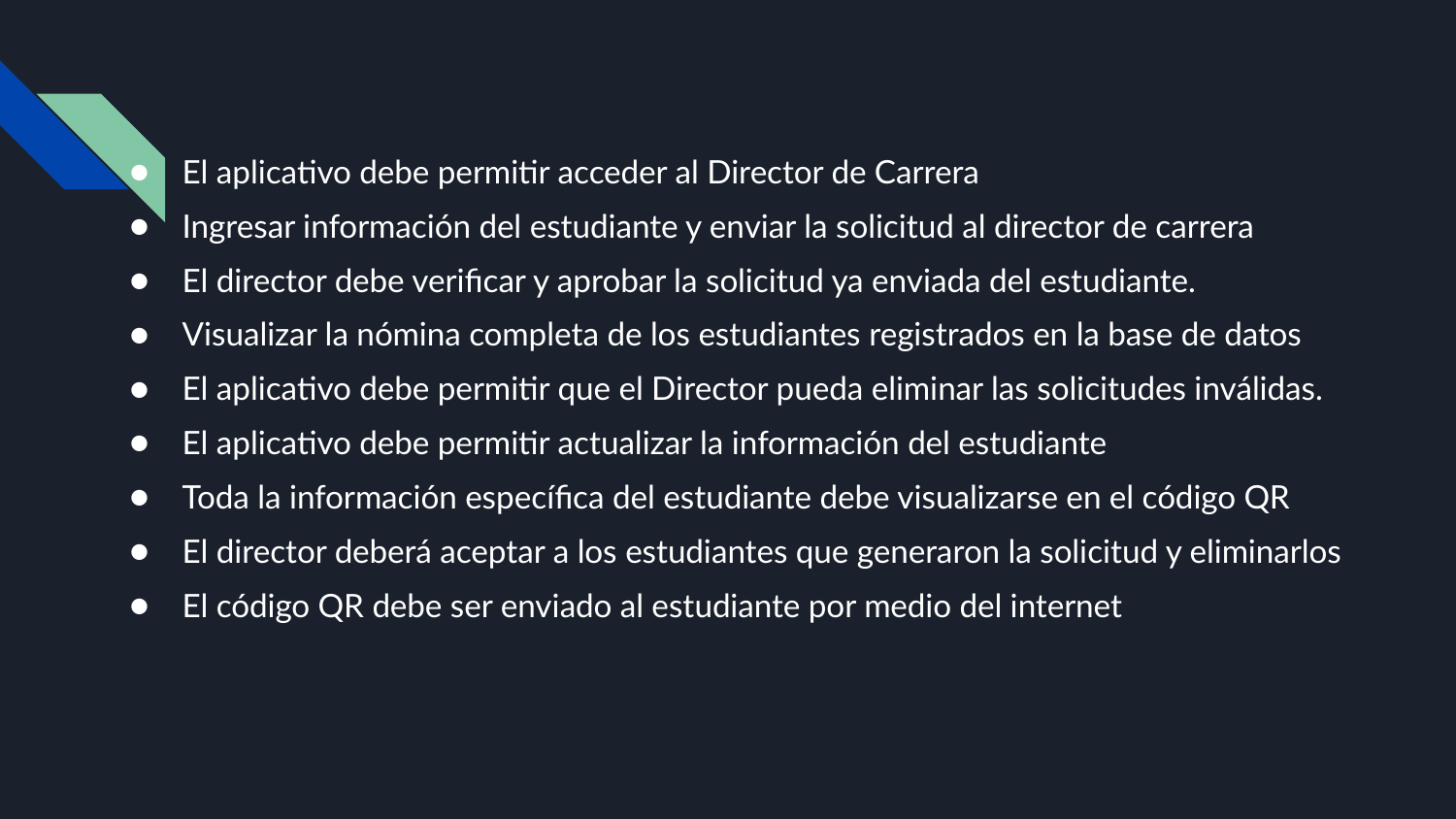

El aplicativo debe permitir acceder al Director de Carrera
Ingresar información del estudiante y enviar la solicitud al director de carrera
El director debe verificar y aprobar la solicitud ya enviada del estudiante.
Visualizar la nómina completa de los estudiantes registrados en la base de datos
El aplicativo debe permitir que el Director pueda eliminar las solicitudes inválidas.
El aplicativo debe permitir actualizar la información del estudiante
Toda la información específica del estudiante debe visualizarse en el código QR
El director deberá aceptar a los estudiantes que generaron la solicitud y eliminarlos
El código QR debe ser enviado al estudiante por medio del internet